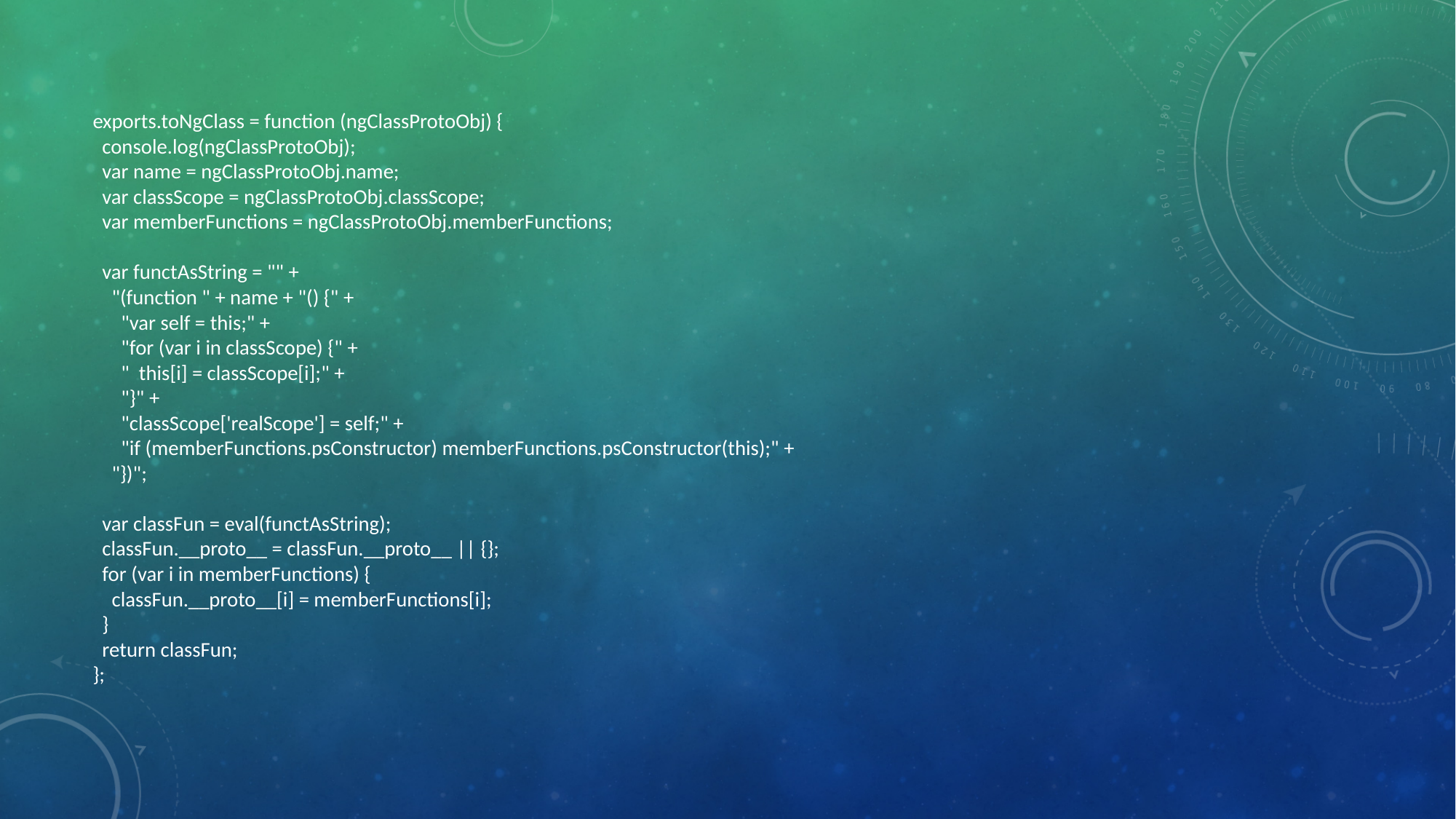

exports.toNgClass = function (ngClassProtoObj) {
  console.log(ngClassProtoObj);
  var name = ngClassProtoObj.name;
  var classScope = ngClassProtoObj.classScope;
  var memberFunctions = ngClassProtoObj.memberFunctions;

  var functAsString = "" +
    "(function " + name + "() {" +
      "var self = this;" +
      "for (var i in classScope) {" +
      "  this[i] = classScope[i];" +
      "}" +
      "classScope['realScope'] = self;" +
      "if (memberFunctions.psConstructor) memberFunctions.psConstructor(this);" +
    "})";

  var classFun = eval(functAsString);
  classFun.__proto__ = classFun.__proto__ || {};
  for (var i in memberFunctions) {
    classFun.__proto__[i] = memberFunctions[i];
  }
  return classFun;
};